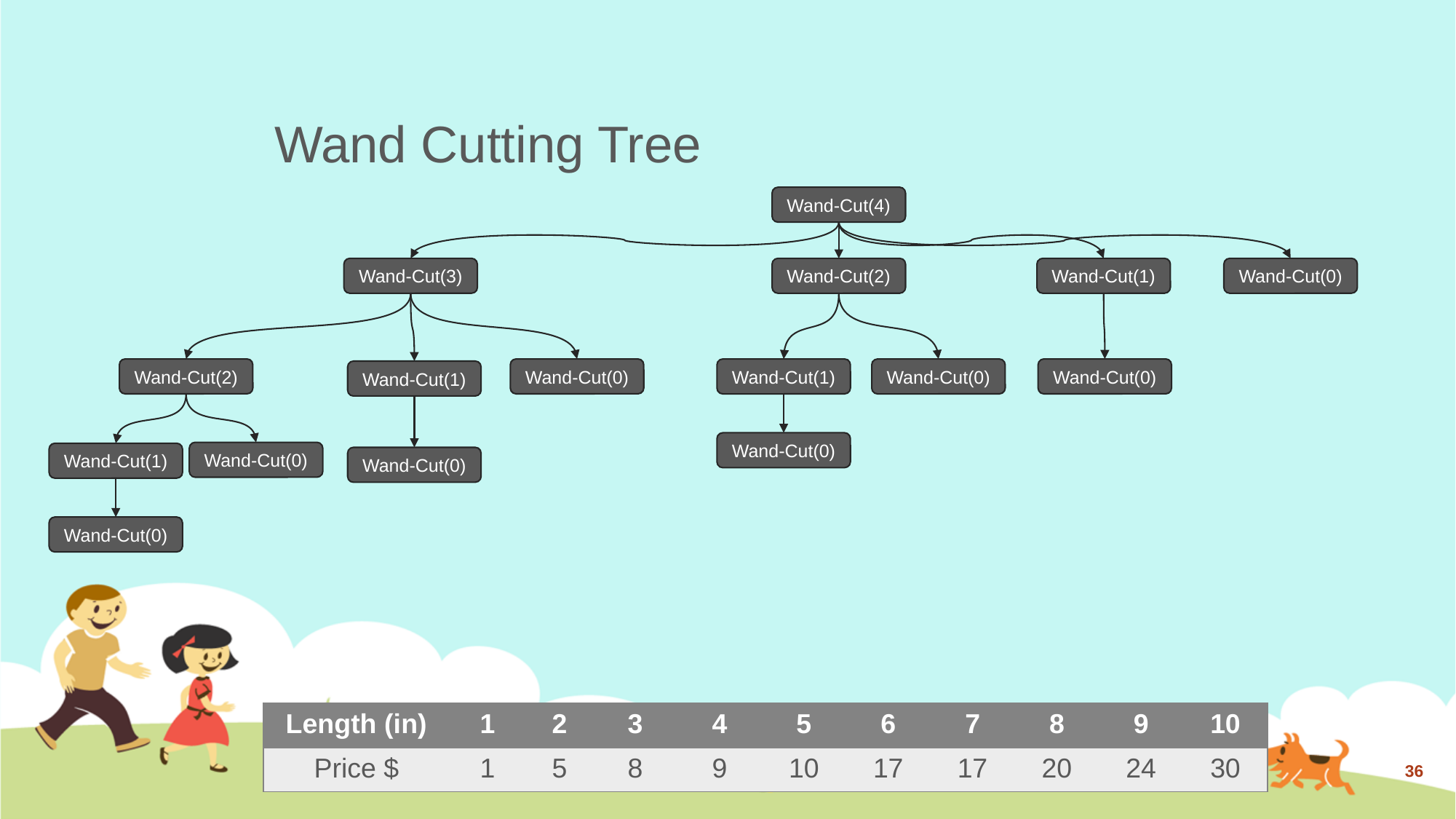

# Wand Cutting Tree
Wand-Cut(4)
Wand-Cut(2)
Wand-Cut(0)
Wand-Cut(1)
Wand-Cut(3)
Wand-Cut(2)
Wand-Cut(0)
Wand-Cut(0)
Wand-Cut(0)
Wand-Cut(1)
Wand-Cut(1)
Wand-Cut(0)
Wand-Cut(0)
Wand-Cut(1)
Wand-Cut(0)
Wand-Cut(0)
| Length (in) | 1 | 2 | 3 | 4 | 5 | 6 | 7 | 8 | 9 | 10 |
| --- | --- | --- | --- | --- | --- | --- | --- | --- | --- | --- |
| Price $ | 1 | 5 | 8 | 9 | 10 | 17 | 17 | 20 | 24 | 30 |
36